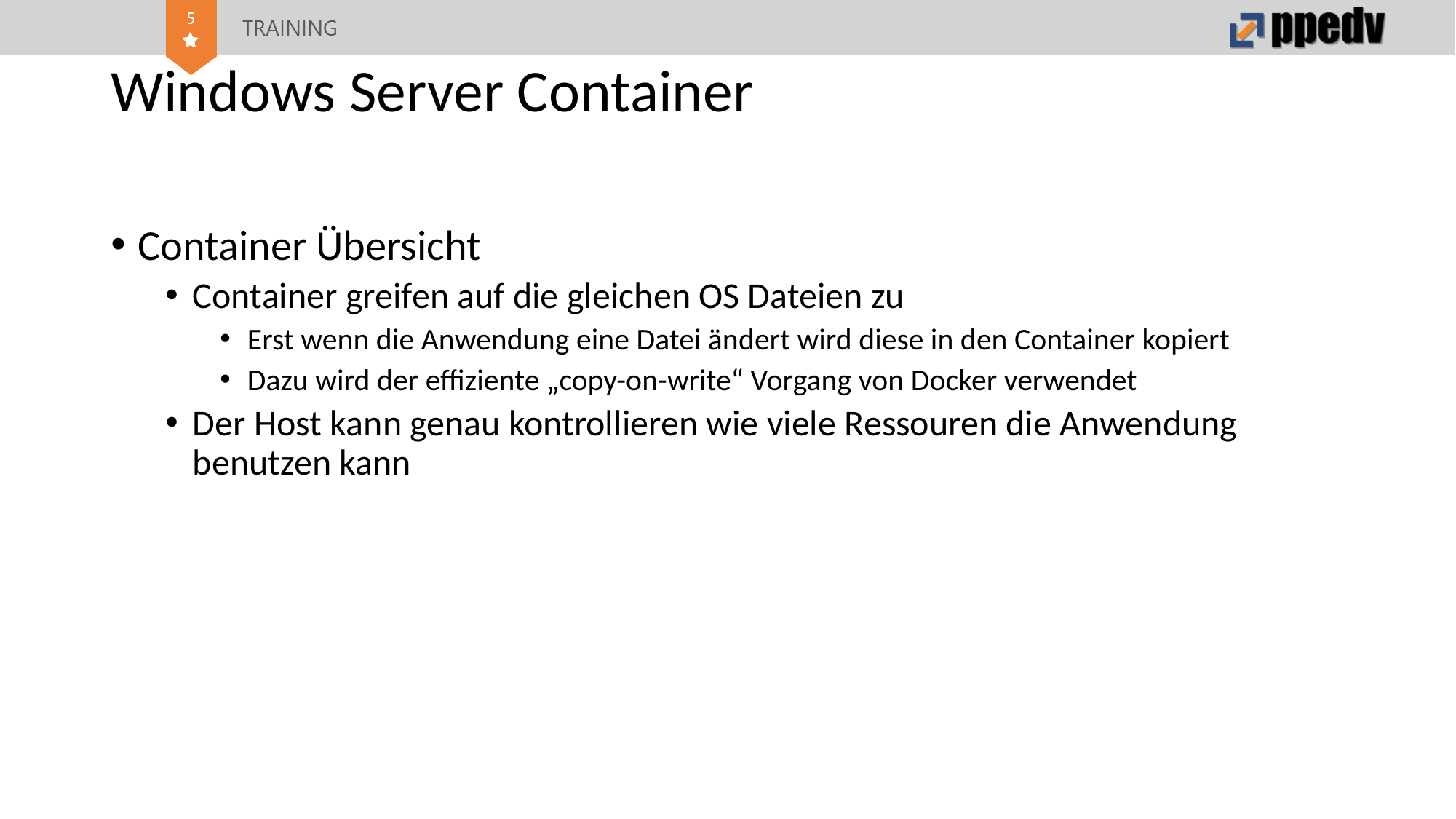

# Windows Server Container
Container Übersicht
Container greifen auf die gleichen OS Dateien zu
Erst wenn die Anwendung eine Datei ändert wird diese in den Container kopiert
Dazu wird der effiziente „copy-on-write“ Vorgang von Docker verwendet
Der Host kann genau kontrollieren wie viele Ressouren die Anwendung benutzen kann